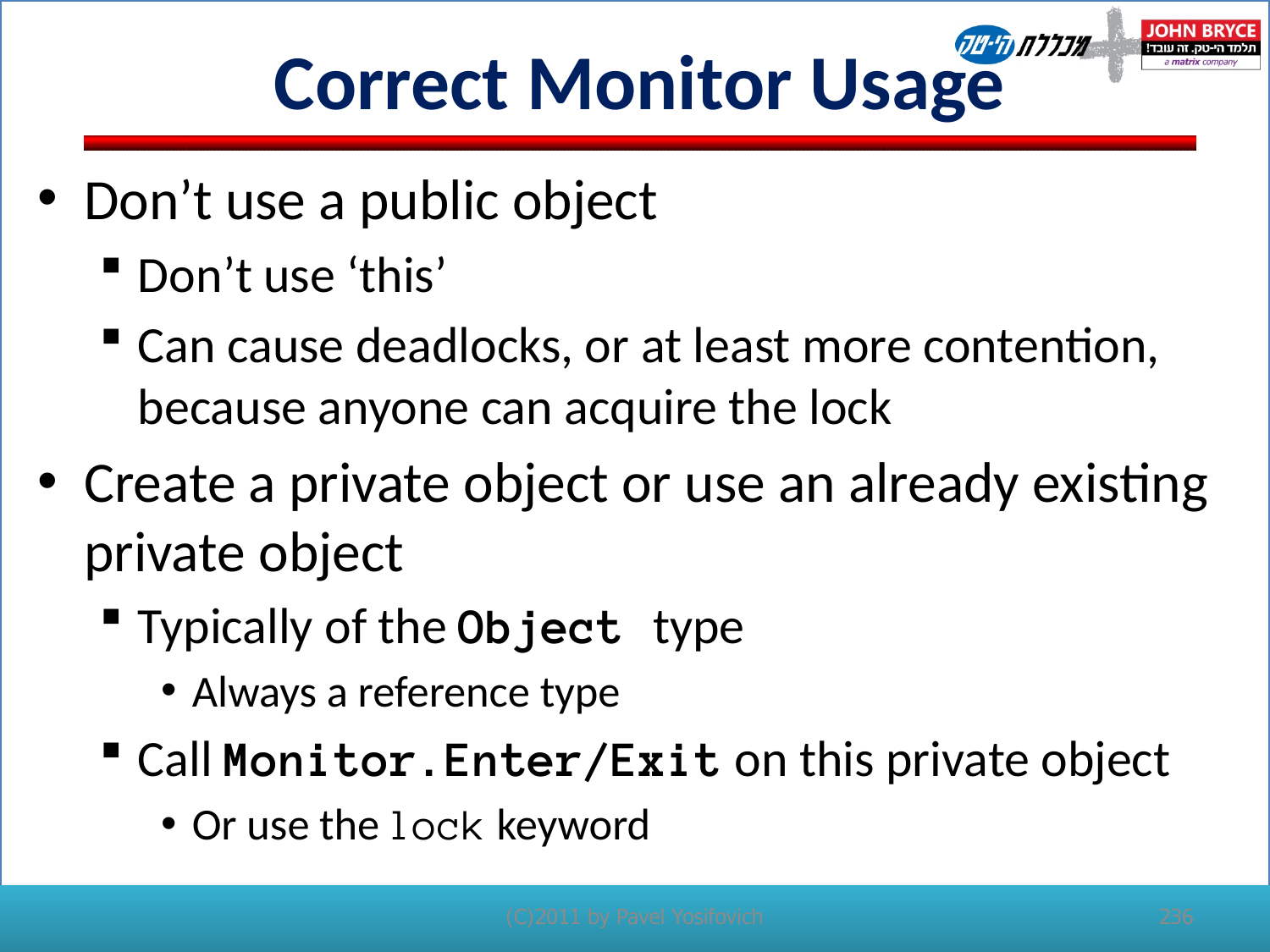

# Correct Monitor Usage
Don’t use a public object
Don’t use ‘this’
Can cause deadlocks, or at least more contention, because anyone can acquire the lock
Create a private object or use an already existing private object
Typically of the Object type
Always a reference type
Call Monitor.Enter/Exit on this private object
Or use the lock keyword
236
(C)2011 by Pavel Yosifovich